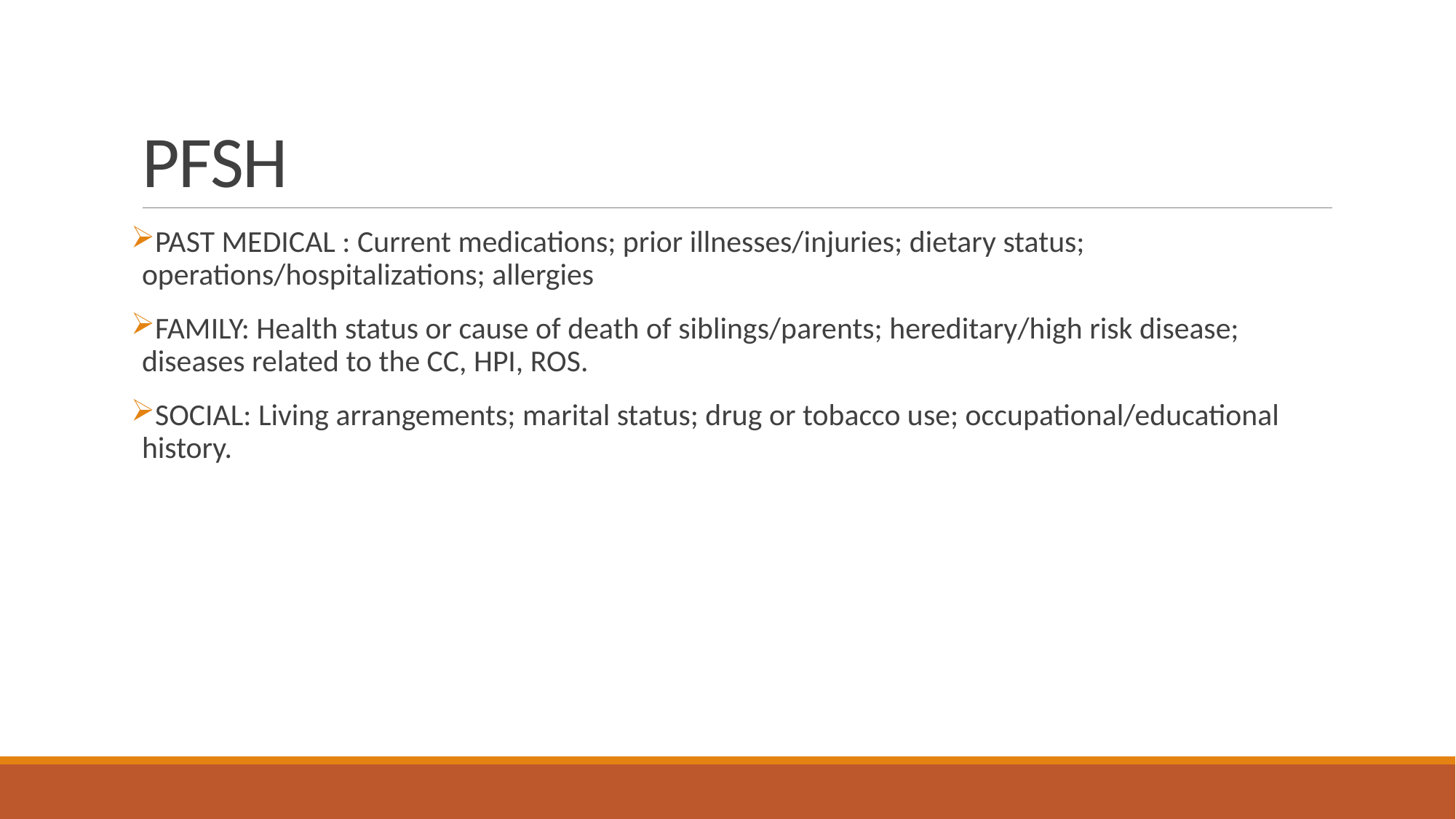

# PFSH
PAST MEDICAL : Current medications; prior illnesses/injuries; dietary status; operations/hospitalizations; allergies
FAMILY: Health status or cause of death of siblings/parents; hereditary/high risk disease; diseases related to the CC, HPI, ROS.
SOCIAL: Living arrangements; marital status; drug or tobacco use; occupational/educational history.